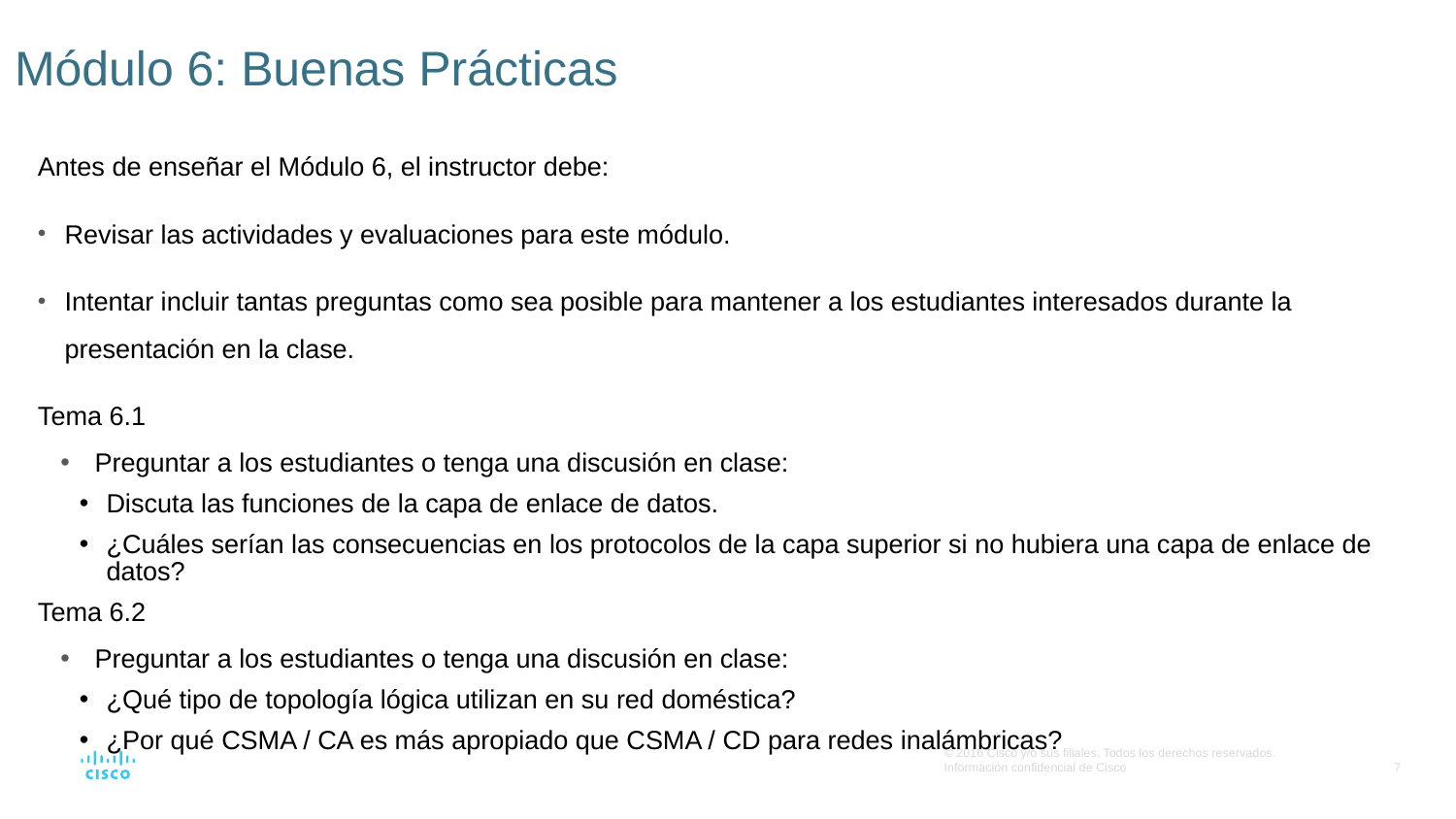

# Módulo 6: Buenas Prácticas
Antes de enseñar el Módulo 6, el instructor debe:
Revisar las actividades y evaluaciones para este módulo.
Intentar incluir tantas preguntas como sea posible para mantener a los estudiantes interesados durante la presentación en la clase.
Tema 6.1
Preguntar a los estudiantes o tenga una discusión en clase:
Discuta las funciones de la capa de enlace de datos.
¿Cuáles serían las consecuencias en los protocolos de la capa superior si no hubiera una capa de enlace de datos?
Tema 6.2
Preguntar a los estudiantes o tenga una discusión en clase:
¿Qué tipo de topología lógica utilizan en su red doméstica?
¿Por qué CSMA / CA es más apropiado que CSMA / CD para redes inalámbricas?